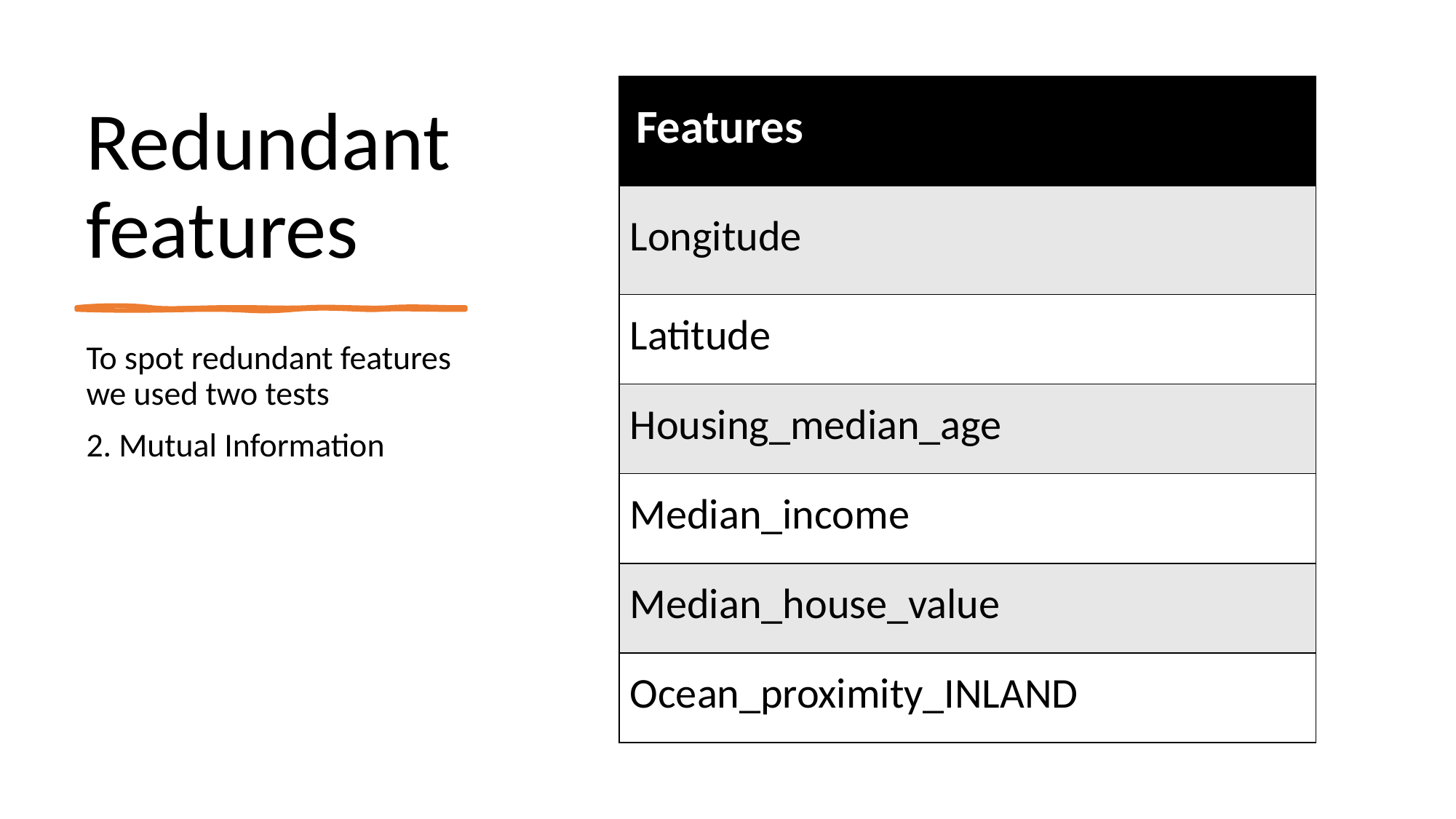

# Redundant features
| Features |
| --- |
| Longitude |
| Latitude |
| Housing\_median\_age |
| Median\_income |
| Median\_house\_value |
| Ocean\_proximity\_INLAND |

To spot redundant features we used two tests
2. Mutual Information